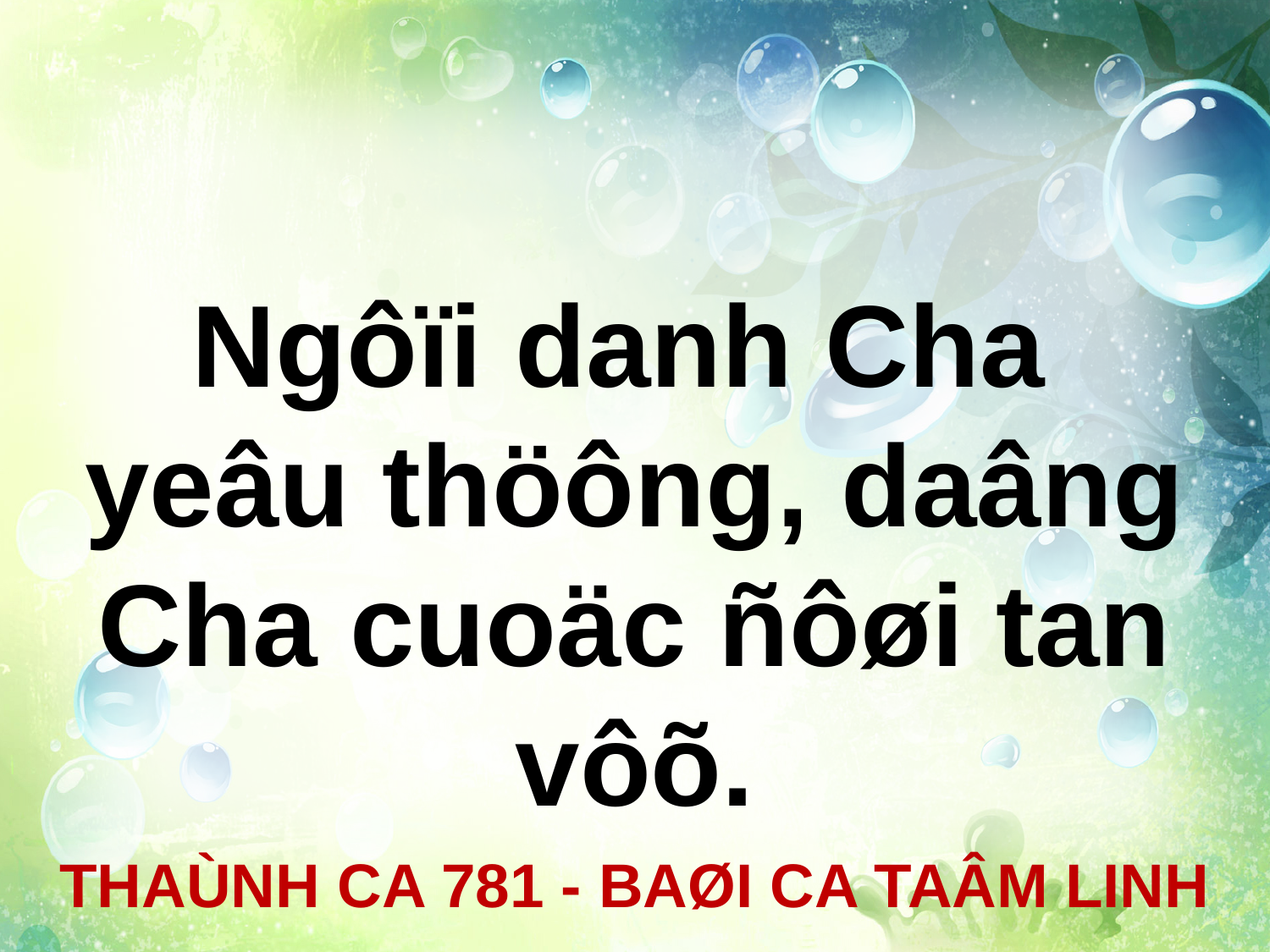

Ngôïi danh Cha
yeâu thöông, daâng Cha cuoäc ñôøi tan vôõ.
THAÙNH CA 781 - BAØI CA TAÂM LINH